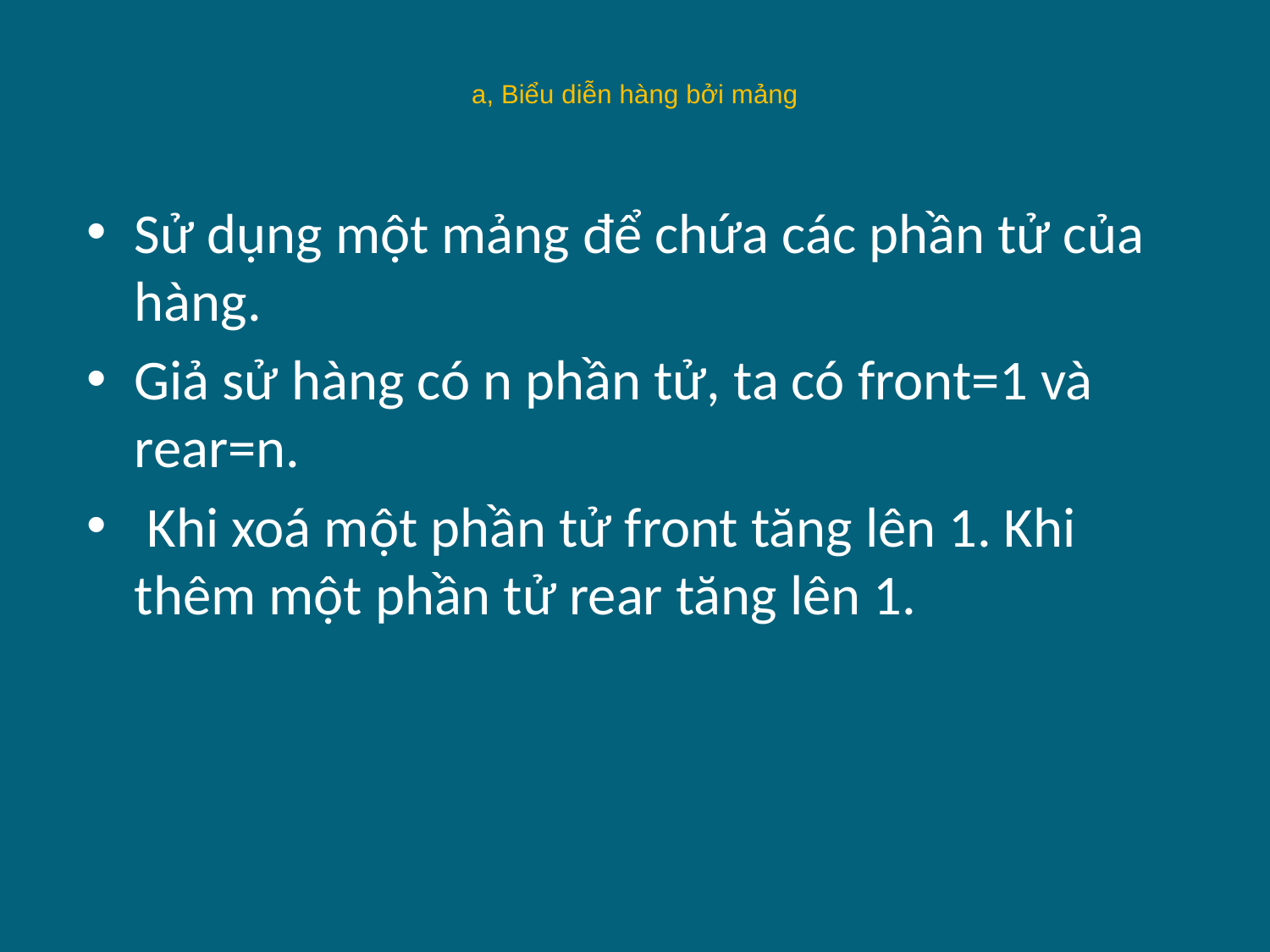

# a, Biểu diễn hàng bởi mảng
Sử dụng một mảng để chứa các phần tử của hàng.
Giả sử hàng có n phần tử, ta có front=1 và rear=n.
 Khi xoá một phần tử front tăng lên 1. Khi thêm một phần tử rear tăng lên 1.